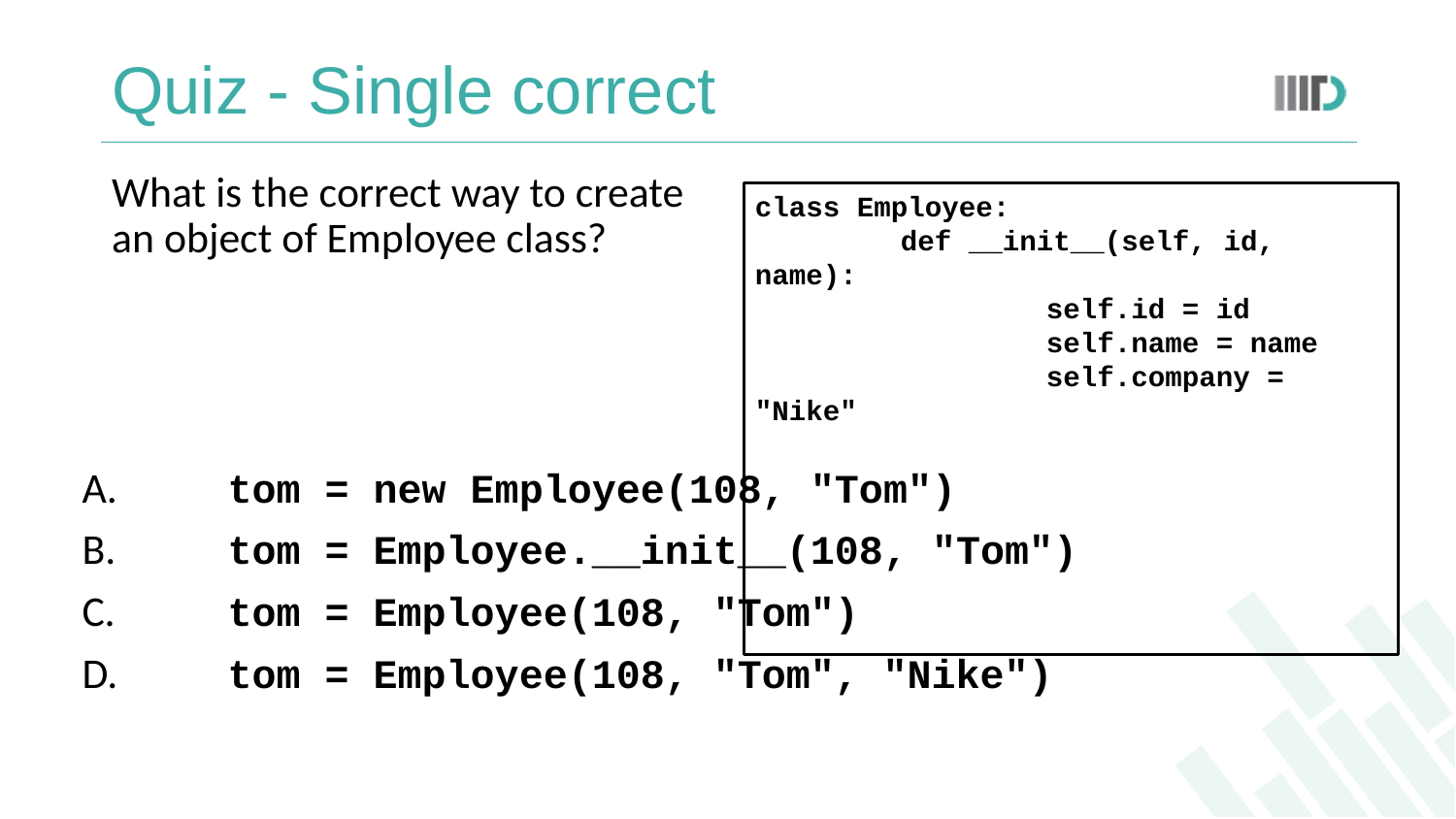

# Quiz - Single correct
What is the correct way to create an object of Employee class?
class Employee:
	def __init__(self, id, name):
		self.id = id
		self.name = name
		self.company = "Nike"
A.	tom = new Employee(108, "Tom")
B.	tom = Employee.__init__(108, "Tom")
C.	tom = Employee(108, "Tom")
D.	tom = Employee(108, "Tom", "Nike")